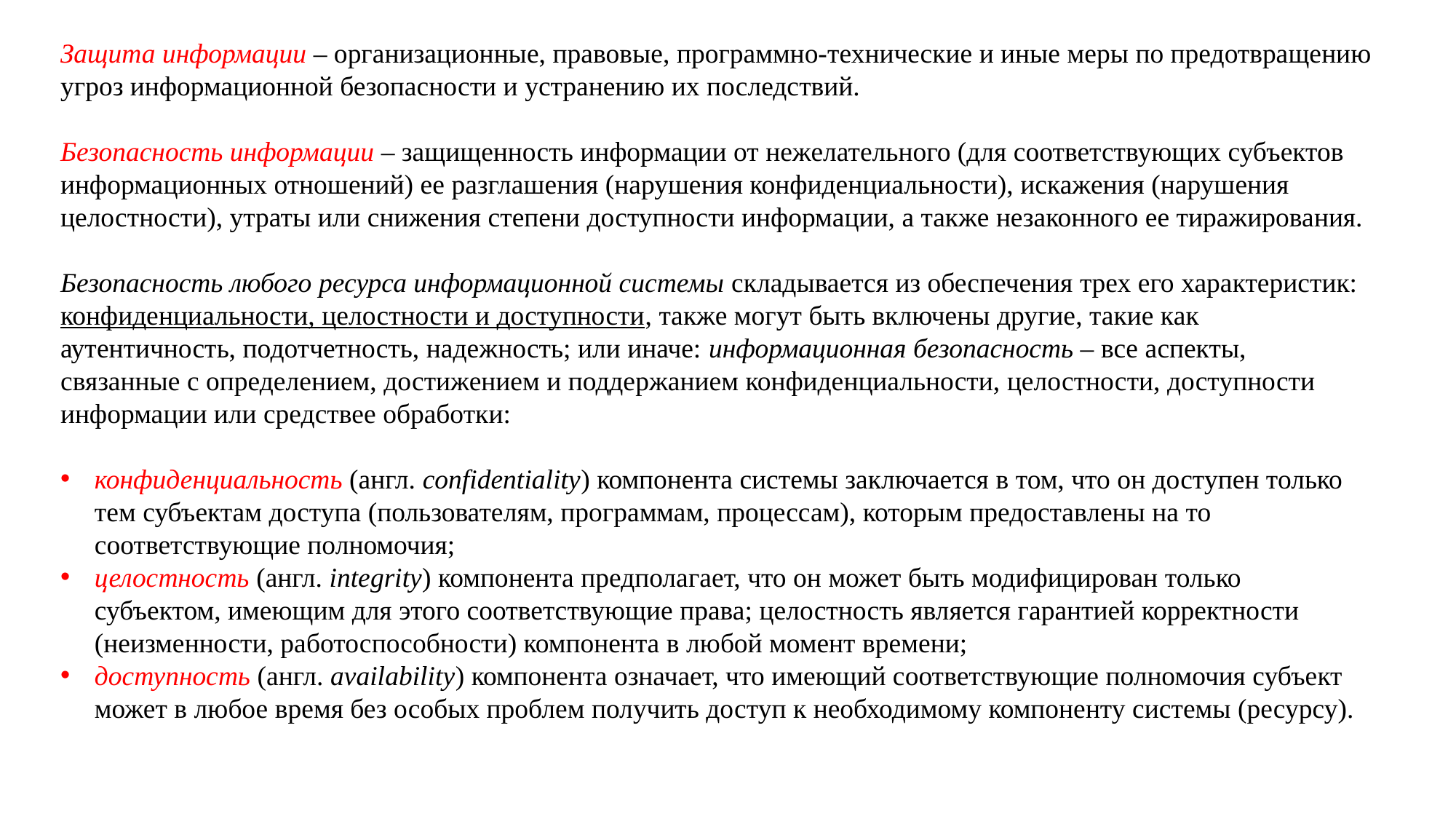

Защита информации – организационные, правовые, программно-технические и иные меры по предотвращению угроз информационной безопасности и устранению их последствий.

Безопасность информации – защищенность информации от нежелательного (для соответствующих субъектов информационных отношений) ее разглашения (нарушения конфиденциальности), искажения (нарушения целостности), утраты или снижения степени доступности информации, а также незаконного ее тиражирования.

Безопасность любого ресурса информационной системы складывается из обеспечения трех его характеристик: конфиденциальности, целостности и доступности, также могут быть включены другие, такие как аутентичность, подотчетность, надежность; или иначе: информационная безопасность – все аспекты,
связанные с определением, достижением и поддержанием конфиденциальности, целостности, доступности информации или средствее обработки:

конфиденциальность (англ. confidentiality) компонента системы заключается в том, что он доступен только тем субъектам доступа (пользователям, программам, процессам), которым предоставлены на то соответствующие полномочия;
целостность (англ. integrity) компонента предполагает, что он может быть модифицирован только субъектом, имеющим для этого соответствующие права; целостность является гарантией корректности (неизменности, работоспособности) компонента в любой момент времени;
доступность (англ. availability) компонента означает, что имеющий соответствующие полномочия субъект может в любое время без особых проблем получить доступ к необходимому компоненту системы (ресурсу).